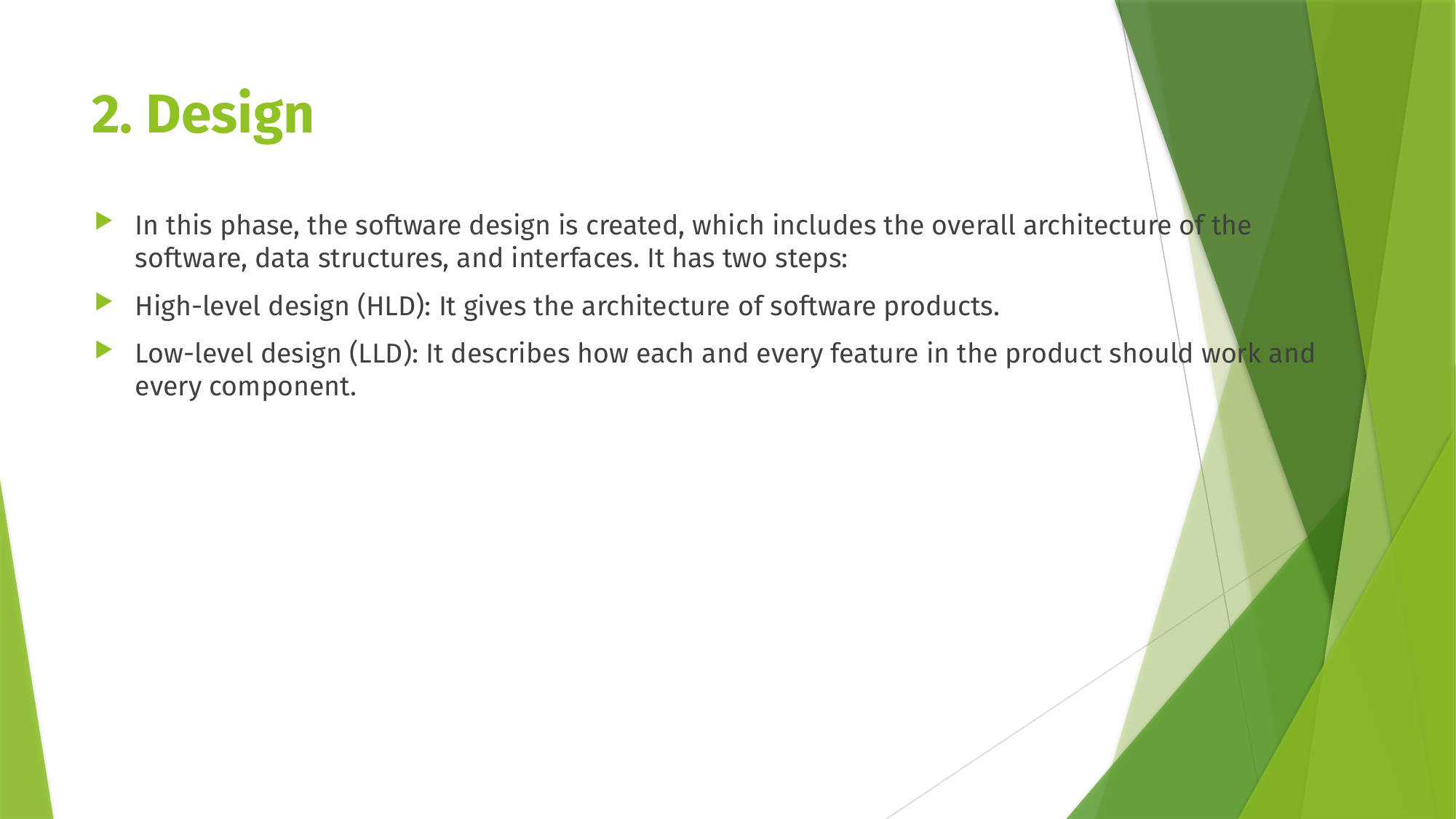

# 2. Design
In this phase, the software design is created, which includes the overall architecture of the software, data structures, and interfaces. It has two steps:
High-level design (HLD): It gives the architecture of software products.
Low-level design (LLD): It describes how each and every feature in the product should work and every component.